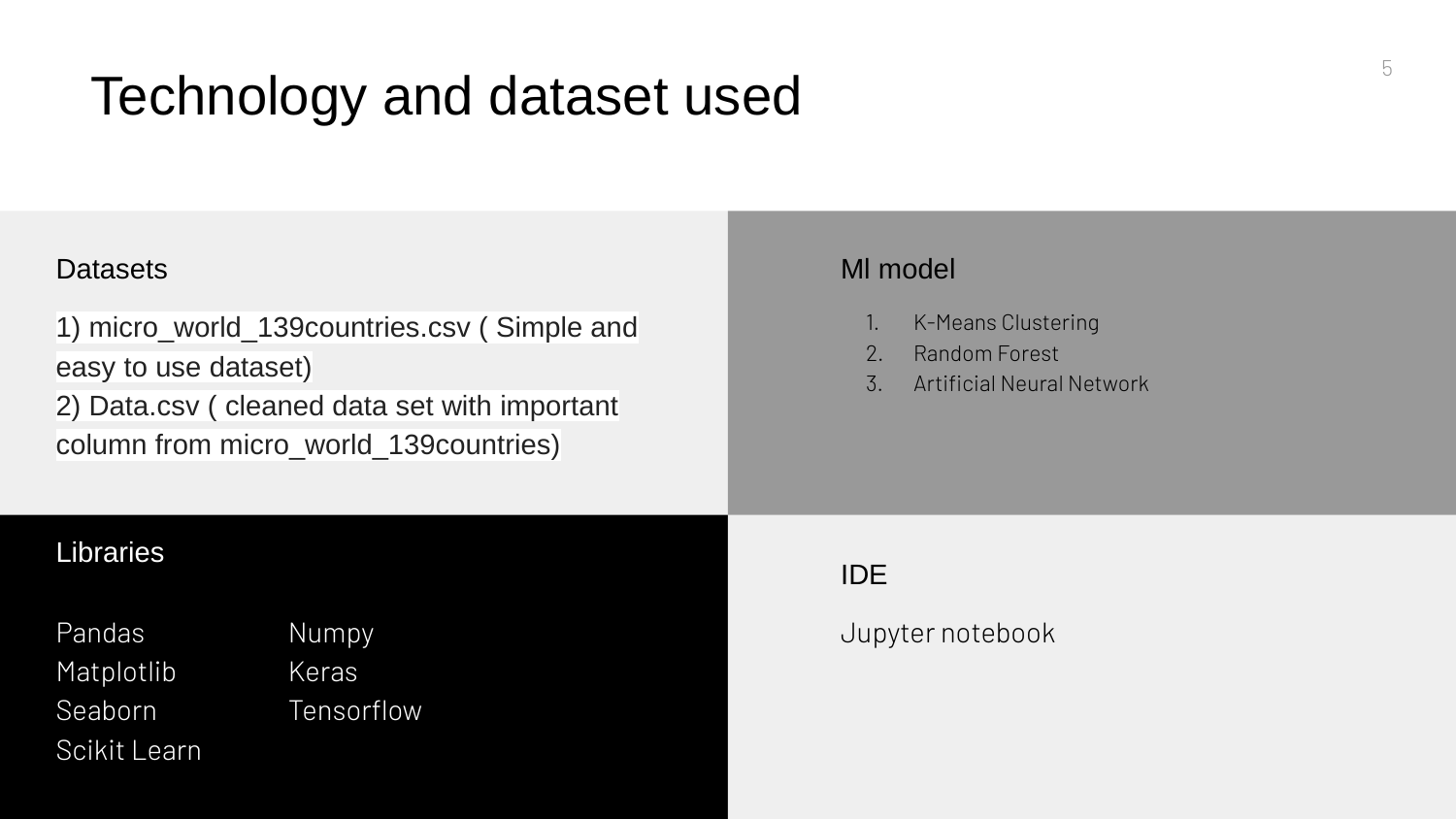

5
Technology and dataset used
Datasets
Ml model
1) micro_world_139countries.csv ( Simple and easy to use dataset)
2) Data.csv ( cleaned data set with important column from micro_world_139countries)

K-Means Clustering
Random Forest
Artificial Neural Network

Libraries
IDE
Pandas
Matplotlib
Seaborn
Scikit Learn

gg
Numpy
Keras
Tensorflow

gg
Jupyter notebook